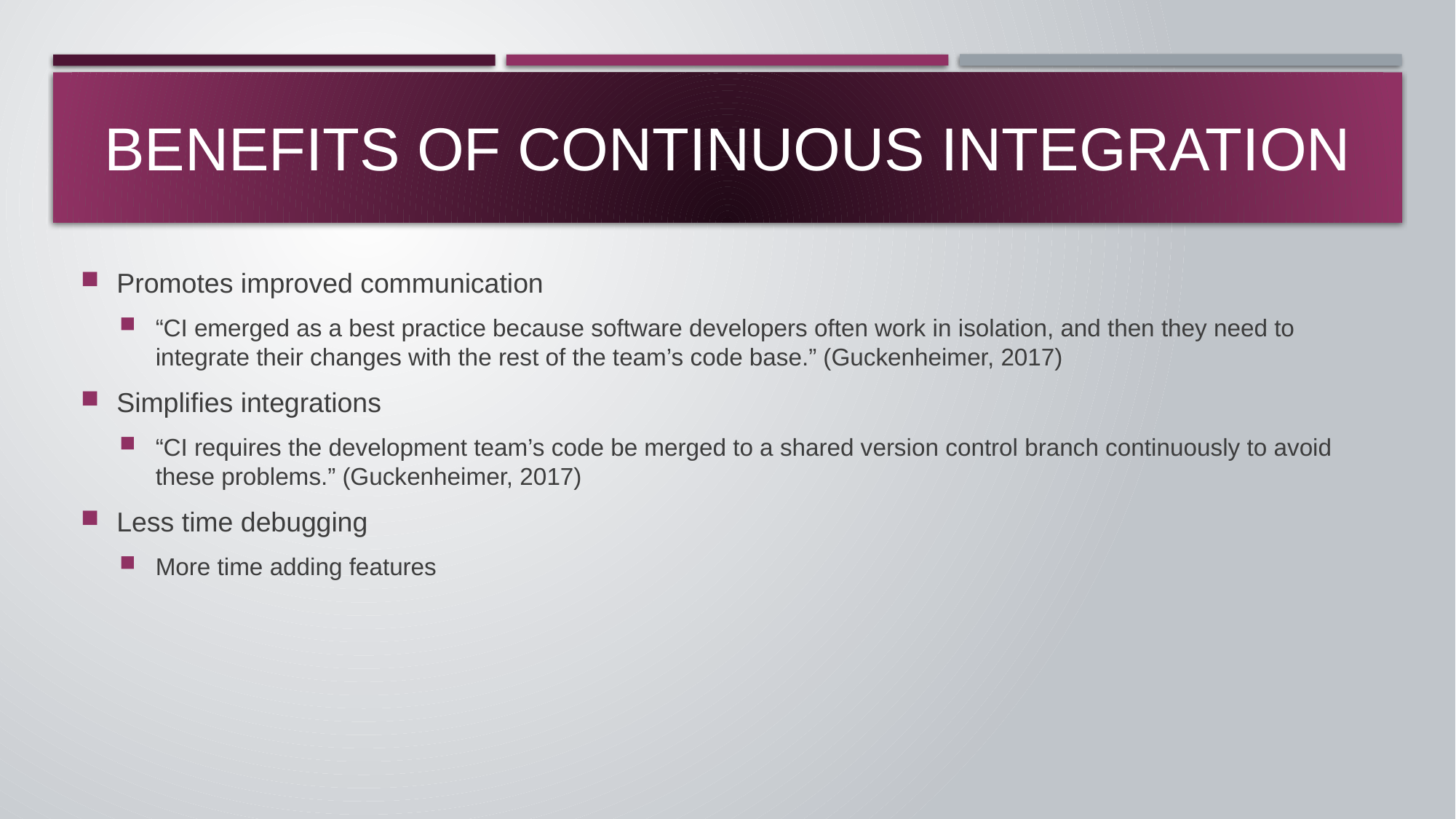

# Benefits of Continuous Integration
Promotes improved communication
“CI emerged as a best practice because software developers often work in isolation, and then they need to integrate their changes with the rest of the team’s code base.” (Guckenheimer, 2017)
Simplifies integrations
“CI requires the development team’s code be merged to a shared version control branch continuously to avoid these problems.” (Guckenheimer, 2017)
Less time debugging
More time adding features